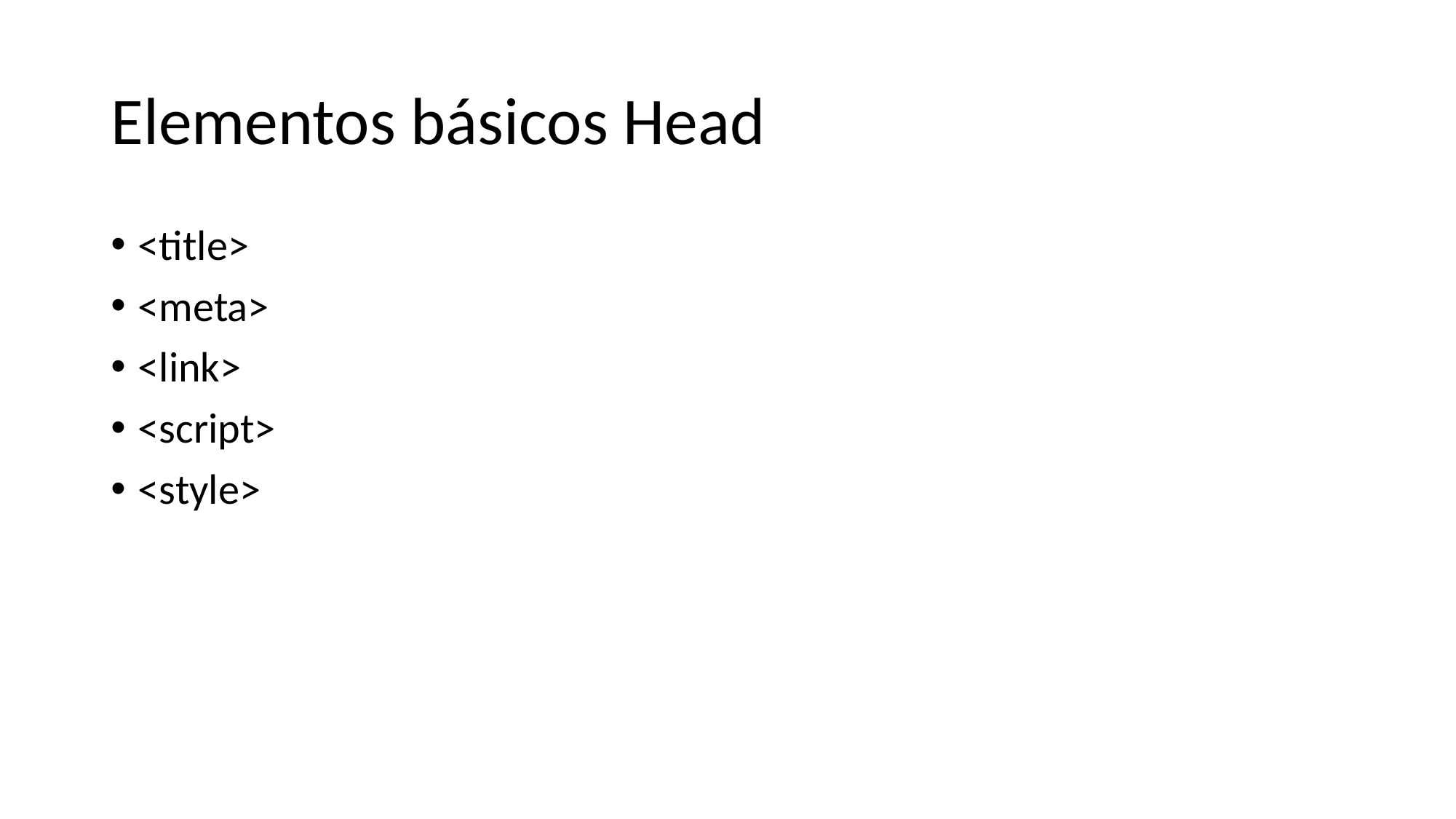

# Elementos básicos Head
<title>
<meta>
<link>
<script>
<style>